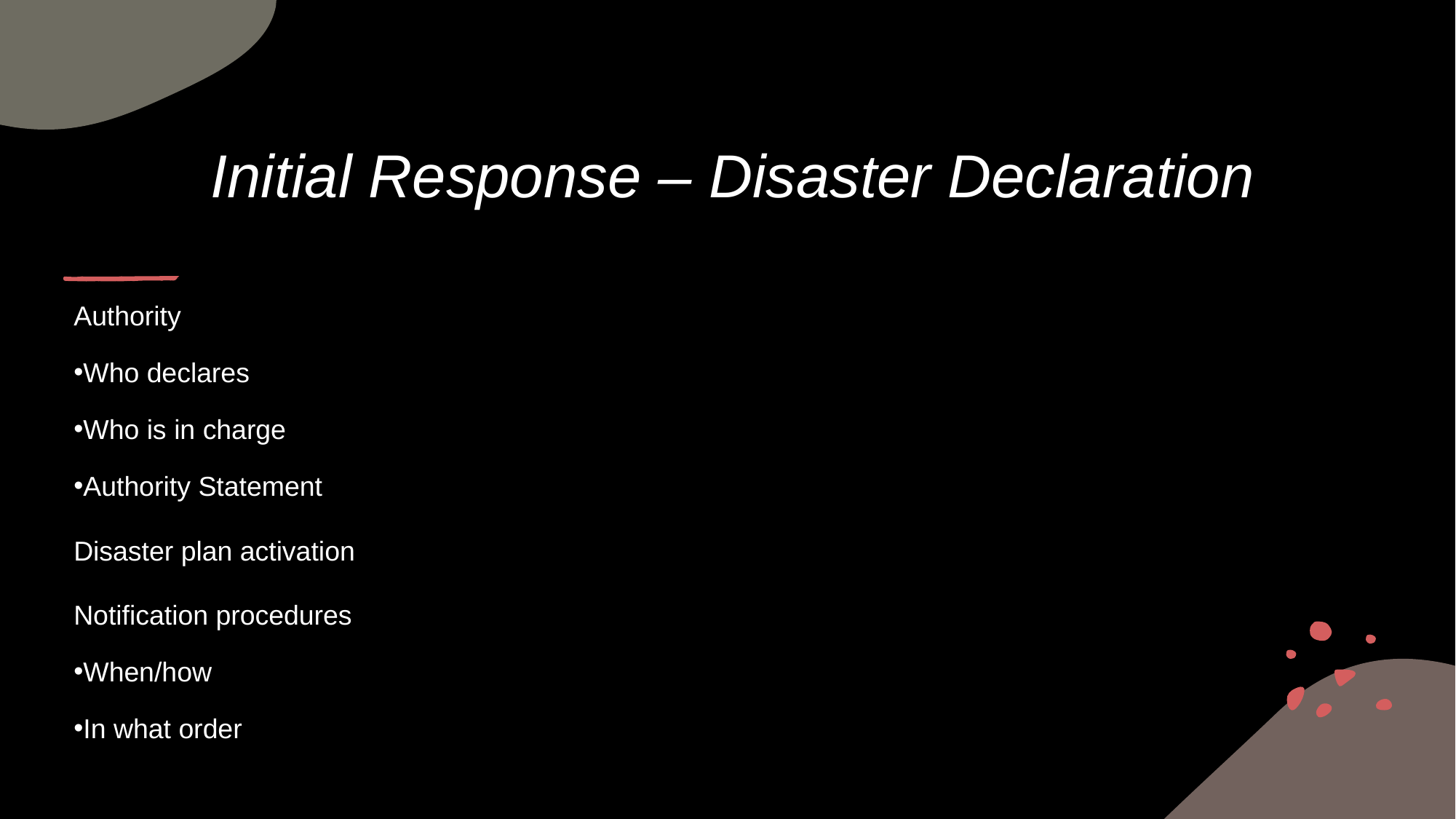

# Initial Response – Disaster Declaration
Authority
Who declares
Who is in charge
Authority Statement
Disaster plan activation
Notification procedures
When/how
In what order